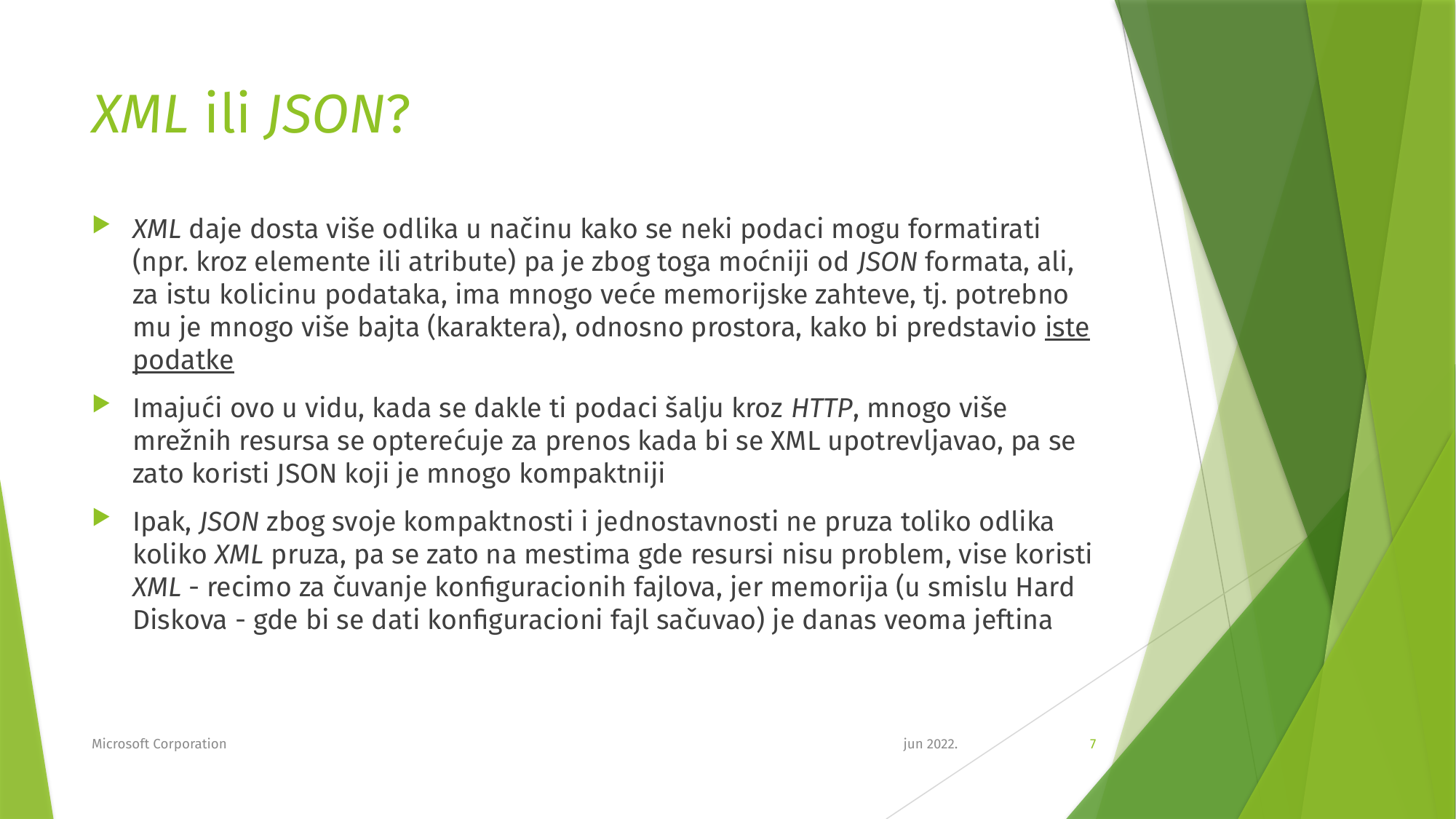

# XML ili JSON?
XML daje dosta više odlika u načinu kako se neki podaci mogu formatirati (npr. kroz elemente ili atribute) pa je zbog toga moćniji od JSON formata, ali, za istu kolicinu podataka, ima mnogo veće memorijske zahteve, tj. potrebno mu je mnogo više bajta (karaktera), odnosno prostora, kako bi predstavio iste podatke
Imajući ovo u vidu, kada se dakle ti podaci šalju kroz HTTP, mnogo više mrežnih resursa se opterećuje za prenos kada bi se XML upotrevljavao, pa se zato koristi JSON koji je mnogo kompaktniji
Ipak, JSON zbog svoje kompaktnosti i jednostavnosti ne pruza toliko odlika koliko XML pruza, pa se zato na mestima gde resursi nisu problem, vise koristi XML - recimo za čuvanje konfiguracionih fajlova, jer memorija (u smislu Hard Diskova - gde bi se dati konfiguracioni fajl sačuvao) je danas veoma jeftina
Microsoft Corporation
jun 2022.
7